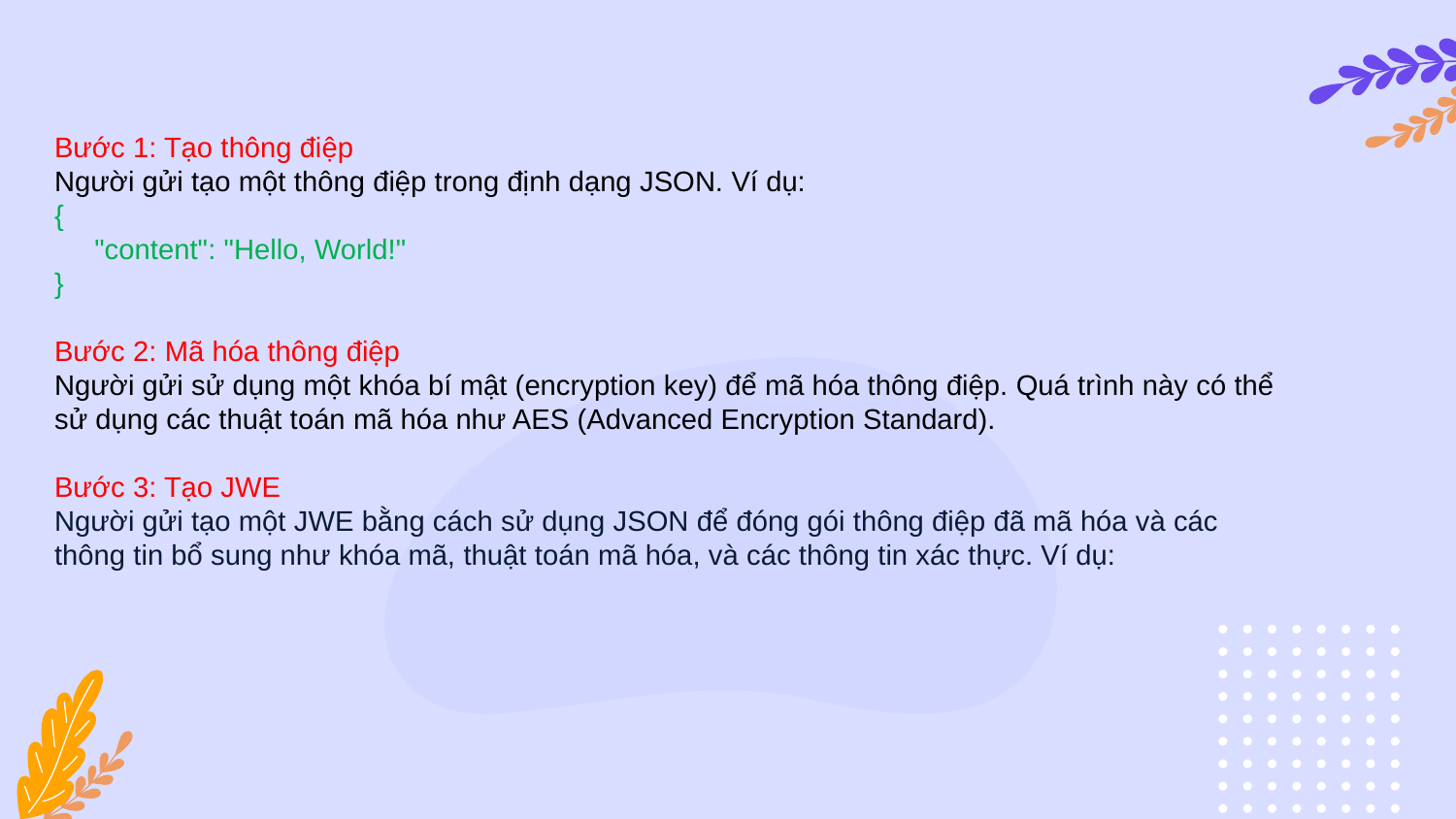

Bước 1: Tạo thông điệp
Người gửi tạo một thông điệp trong định dạng JSON. Ví dụ:
{
     "content": "Hello, World!"
}

Bước 2: Mã hóa thông điệp
Người gửi sử dụng một khóa bí mật (encryption key) để mã hóa thông điệp. Quá trình này có thể sử dụng các thuật toán mã hóa như AES (Advanced Encryption Standard).

Bước 3: Tạo JWE
Người gửi tạo một JWE bằng cách sử dụng JSON để đóng gói thông điệp đã mã hóa và các thông tin bổ sung như khóa mã, thuật toán mã hóa, và các thông tin xác thực. Ví dụ: